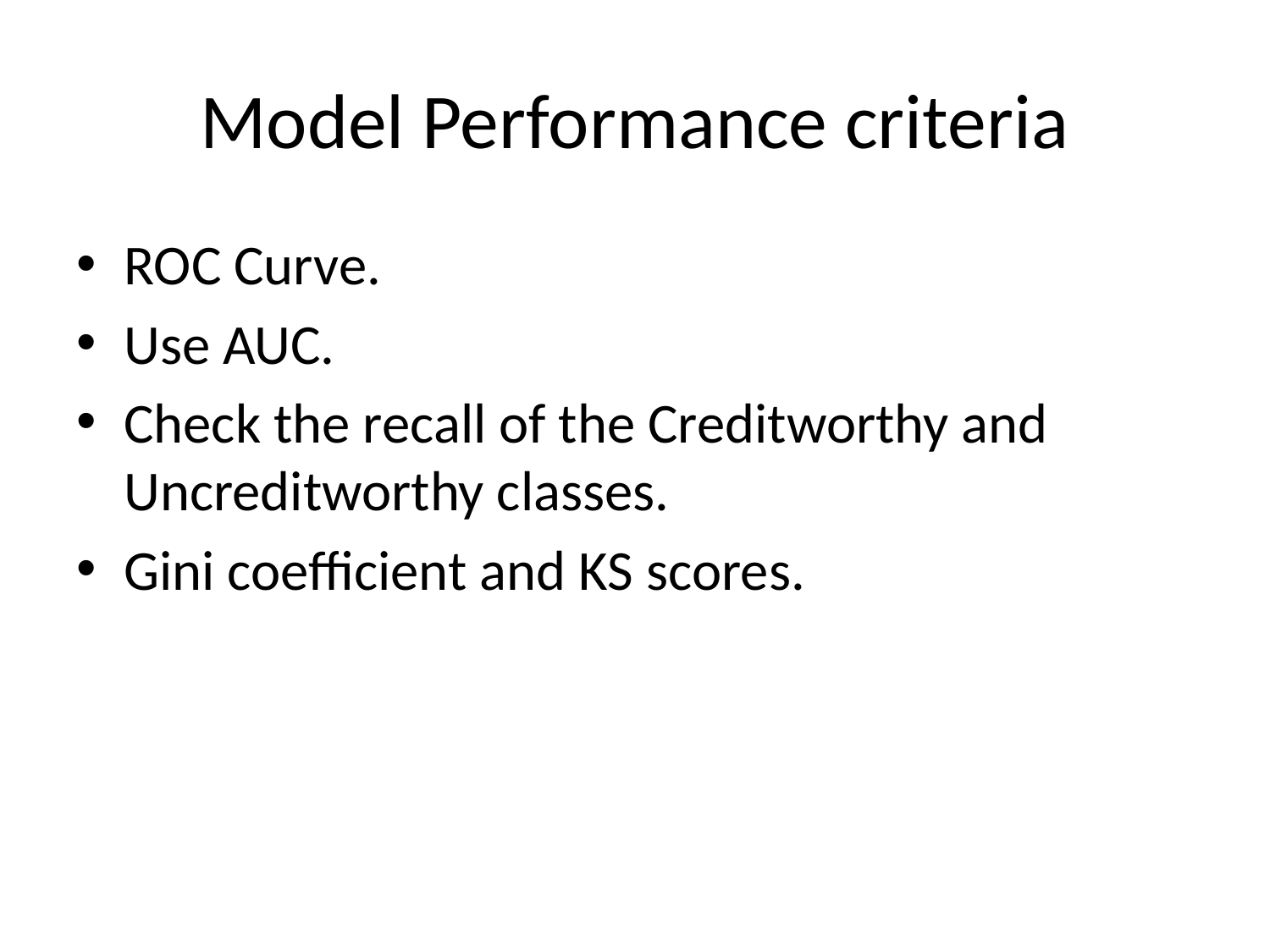

# Model Performance criteria
ROC Curve.
Use AUC.
Check the recall of the Creditworthy and Uncreditworthy classes.
Gini coefficient and KS scores.